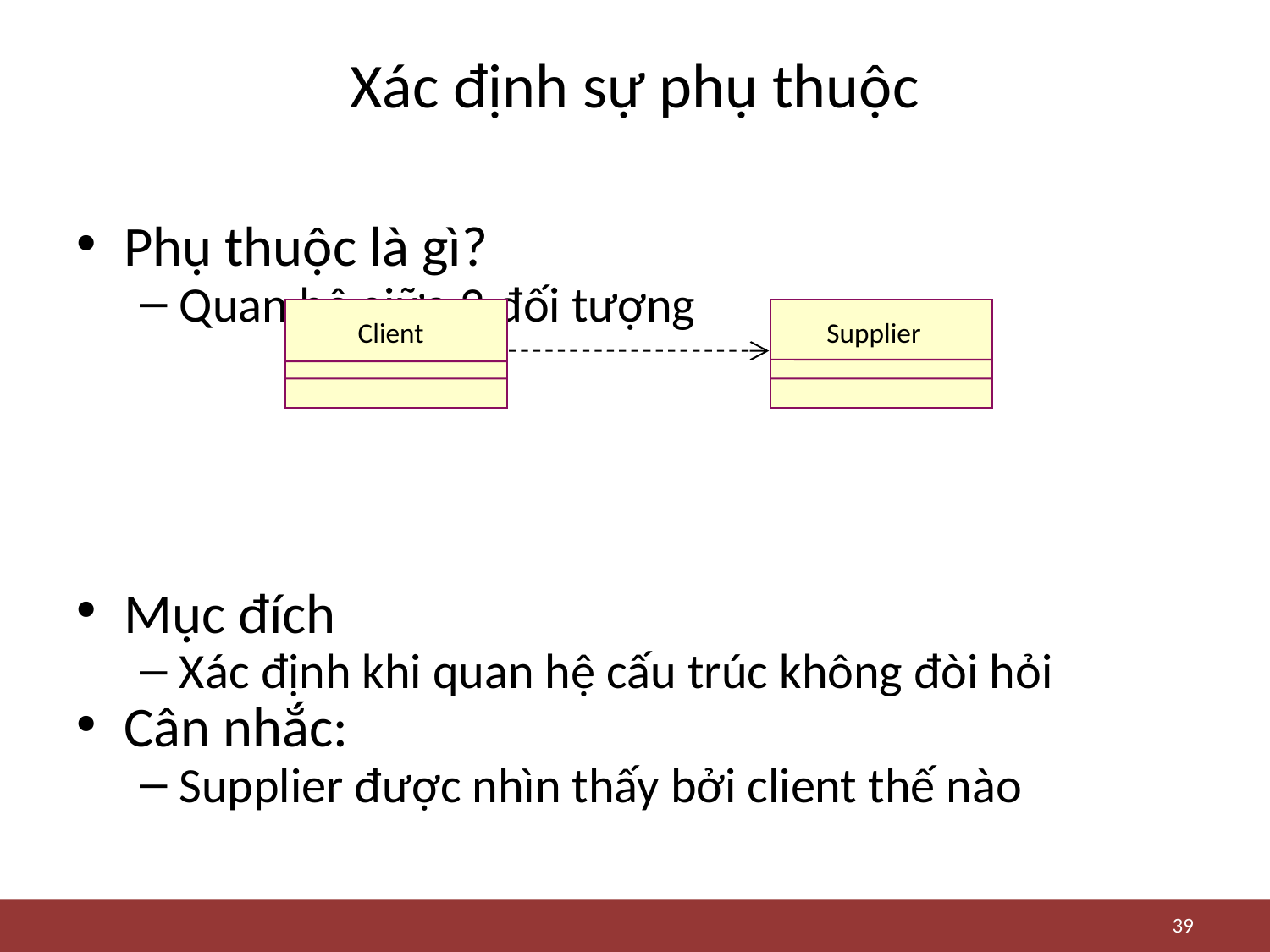

# Xác định sự phụ thuộc
Phụ thuộc là gì?
Quan hệ giữa 2 đối tượng

Mục đích
Xác định khi quan hệ cấu trúc không đòi hỏi
Cân nhắc:
Supplier được nhìn thấy bởi client thế nào

Client
Supplier

39